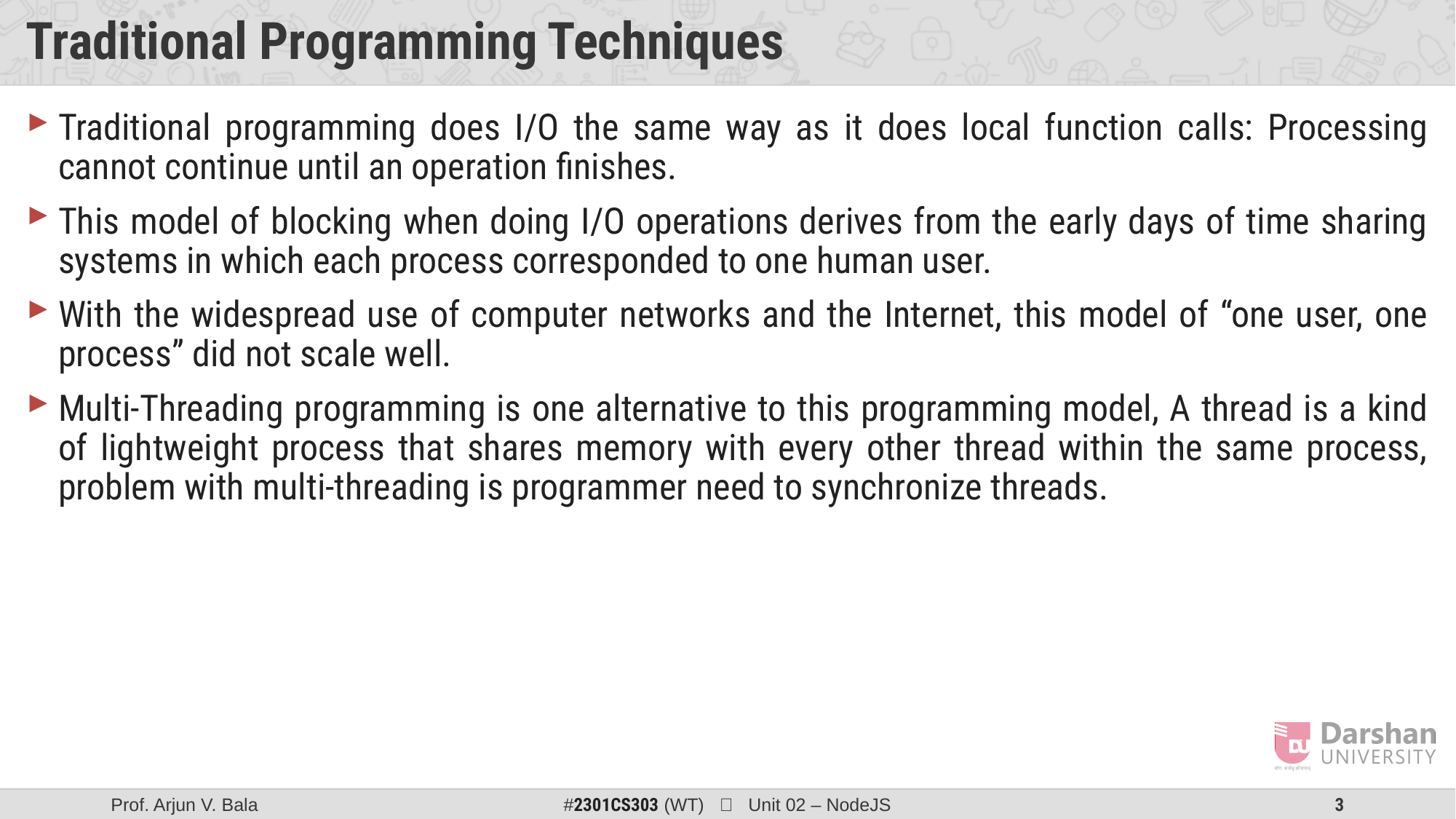

# Traditional Programming Techniques
Traditional programming does I/O the same way as it does local function calls: Processing cannot continue until an operation finishes.
This model of blocking when doing I/O operations derives from the early days of time sharing systems in which each process corresponded to one human user.
With the widespread use of computer networks and the Internet, this model of “one user, one process” did not scale well.
Multi-Threading programming is one alternative to this programming model, A thread is a kind of lightweight process that shares memory with every other thread within the same process, problem with multi-threading is programmer need to synchronize threads.